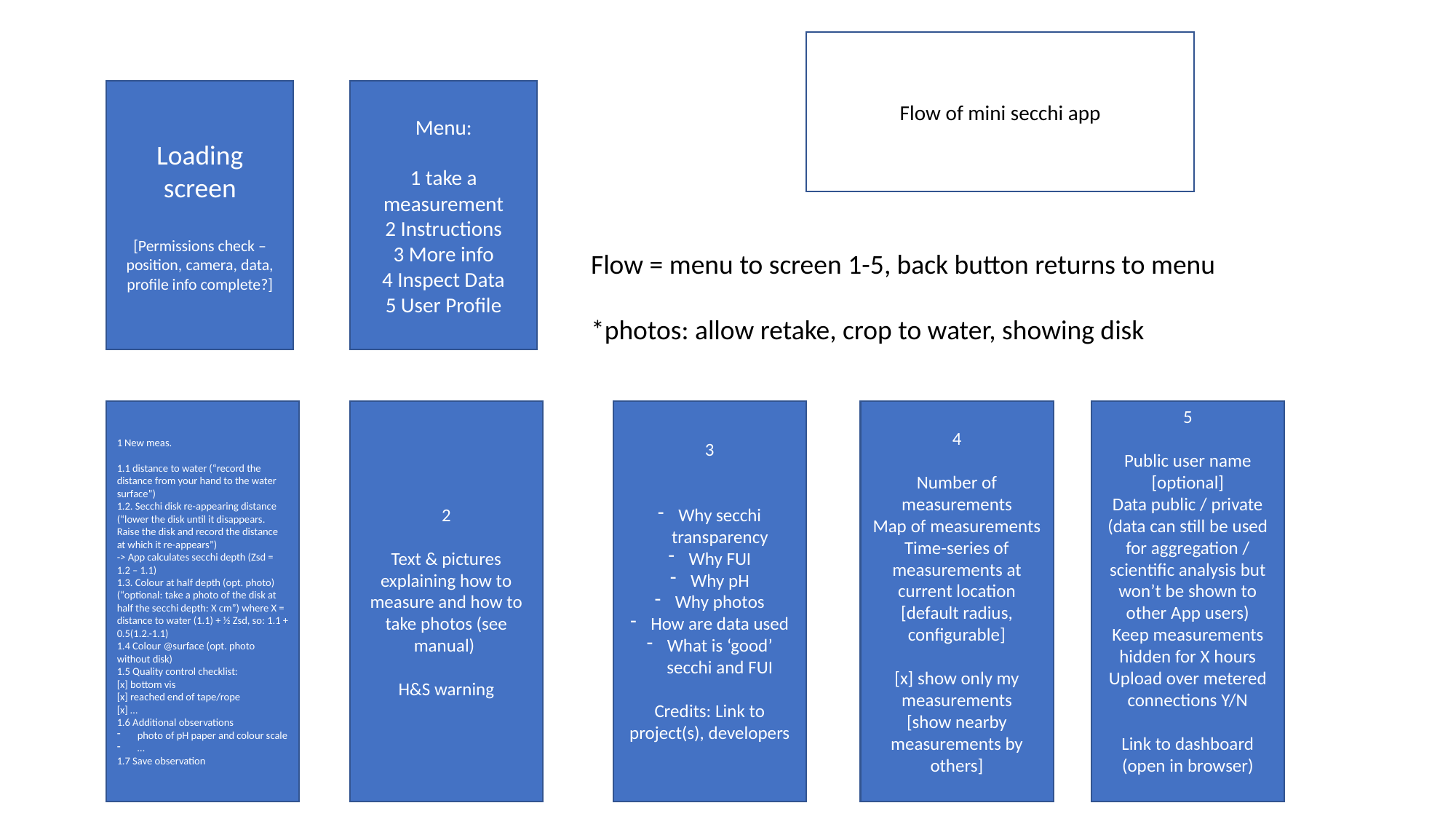

Flow of mini secchi app
Loading screen

[Permissions check – position, camera, data, profile info complete?]
Menu:

1 take a measurement
2 Instructions
3 More info
4 Inspect Data
5 User Profile
Flow = menu to screen 1-5, back button returns to menu

*photos: allow retake, crop to water, showing disk
1 New meas.

1.1 distance to water (“record the distance from your hand to the water surface”)
1.2. Secchi disk re-appearing distance (“lower the disk until it disappears. Raise the disk and record the distance at which it re-appears”)
-> App calculates secchi depth (Zsd = 1.2 – 1.1)
1.3. Colour at half depth (opt. photo) (“optional: take a photo of the disk at half the secchi depth: X cm”) where X = distance to water (1.1) + ½ Zsd, so: 1.1 + 0.5(1.2.-1.1)
1.4 Colour @surface (opt. photo without disk)
1.5 Quality control checklist:
[x] bottom vis
[x] reached end of tape/rope
[x] …
1.6 Additional observations
photo of pH paper and colour scale
…
1.7 Save observation
2

Text & pictures explaining how to measure and how to take photos (see manual)

H&S warning
3

Why secchi transparency
Why FUI
Why pH
Why photos
How are data used
What is ‘good’ secchi and FUI

Credits: Link to project(s), developers

4

Number of measurements
Map of measurements
Time-series of measurements at current location [default radius, configurable]

[x] show only my measurements
[show nearby measurements by others]
5

Public user name [optional]
Data public / private (data can still be used for aggregation / scientific analysis but won’t be shown to other App users)
Keep measurements hidden for X hours
Upload over metered connections Y/N

Link to dashboard (open in browser)